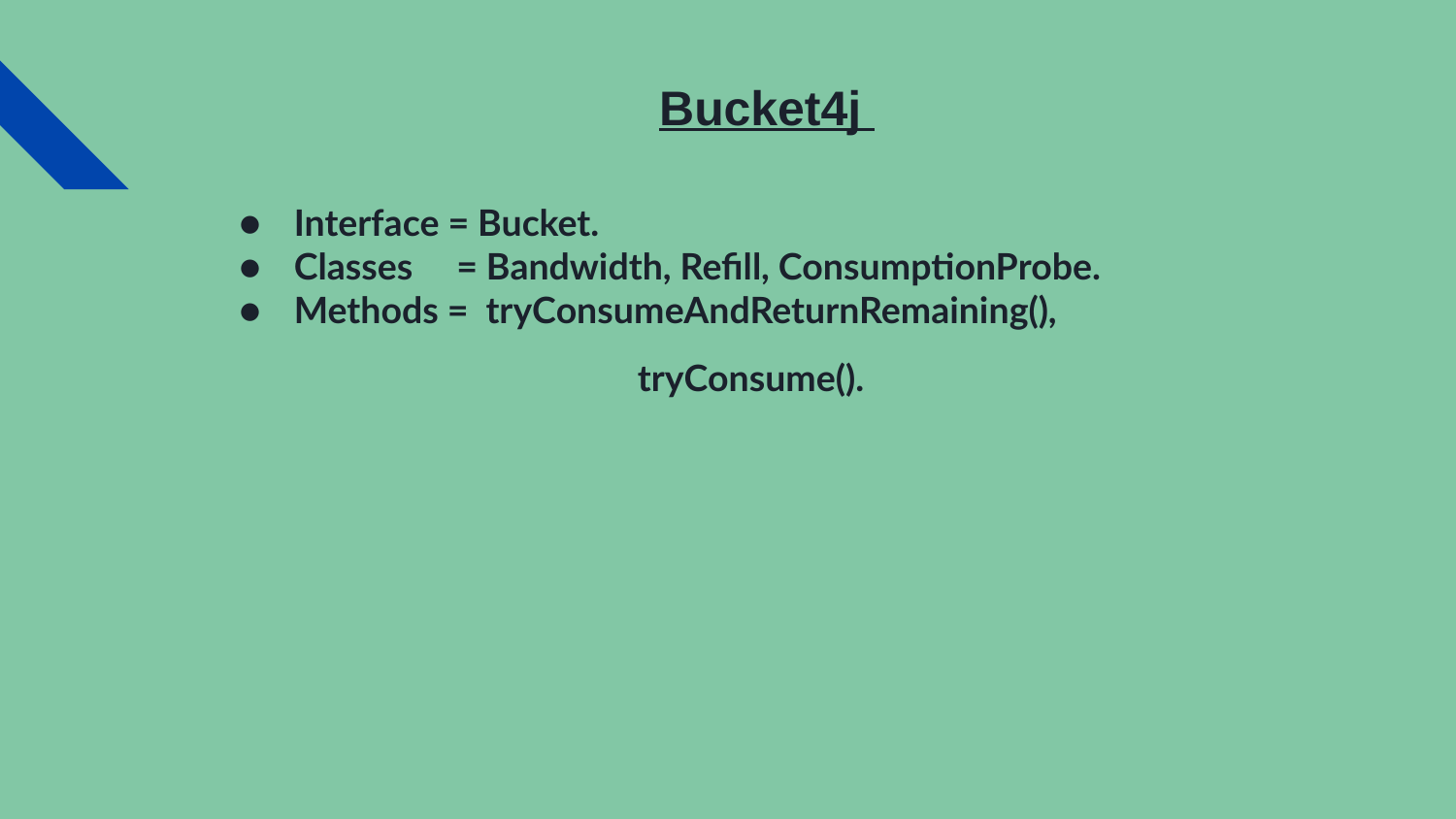

# Bucket4j
Interface = Bucket.
Classes     = Bandwidth, Refill, ConsumptionProbe.
Methods =  tryConsumeAndReturnRemaining(),
		      tryConsume().